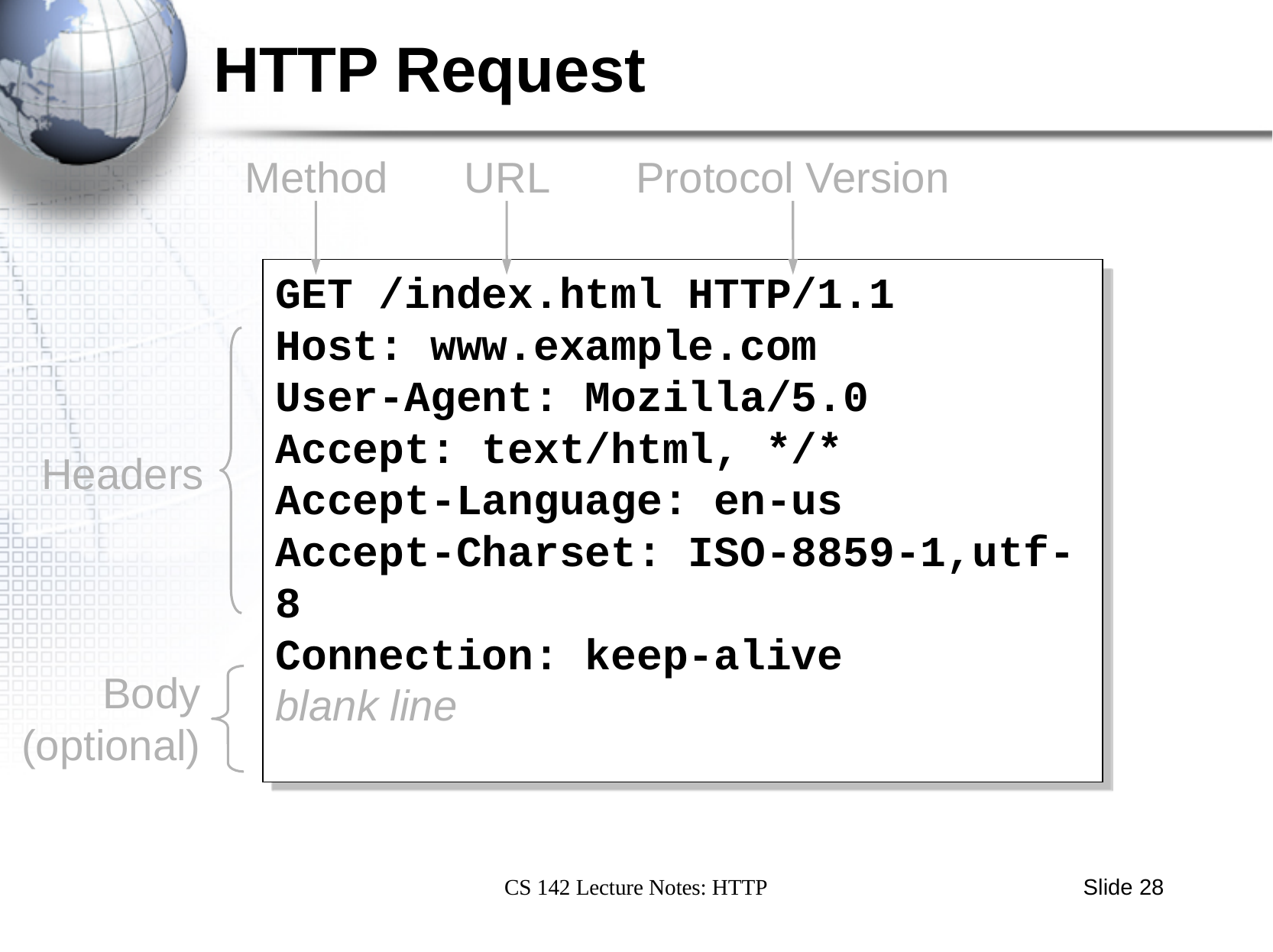

# HTTP Request
Method
URL
Protocol Version

GET /index.html HTTP/1.1
Host: www.example.com
User-Agent: Mozilla/5.0
Accept: text/html, */*
Accept-Language: en-us
Accept-Charset: ISO-8859-1,utf-8
Connection: keep-alive
blank line

Headers
Body
(optional)

CS 142 Lecture Notes: HTTP
Slide 28